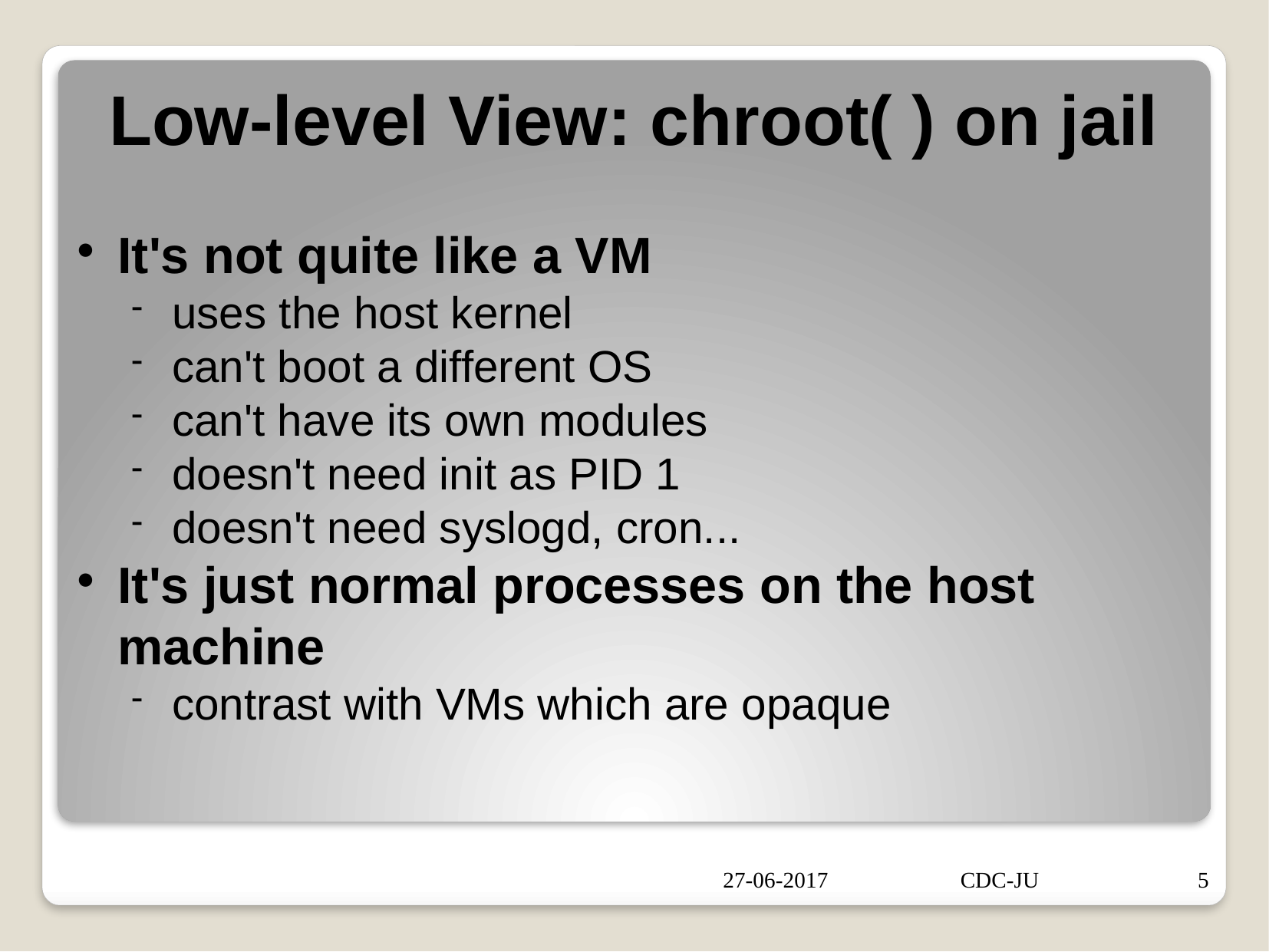

Low-level View: chroot( ) on jail
It's not quite like a VM
uses the host kernel
can't boot a different OS
can't have its own modules
doesn't need init as PID 1
doesn't need syslogd, cron...
It's just normal processes on the host machine
contrast with VMs which are opaque
27-06-2017
CDC-JU
5